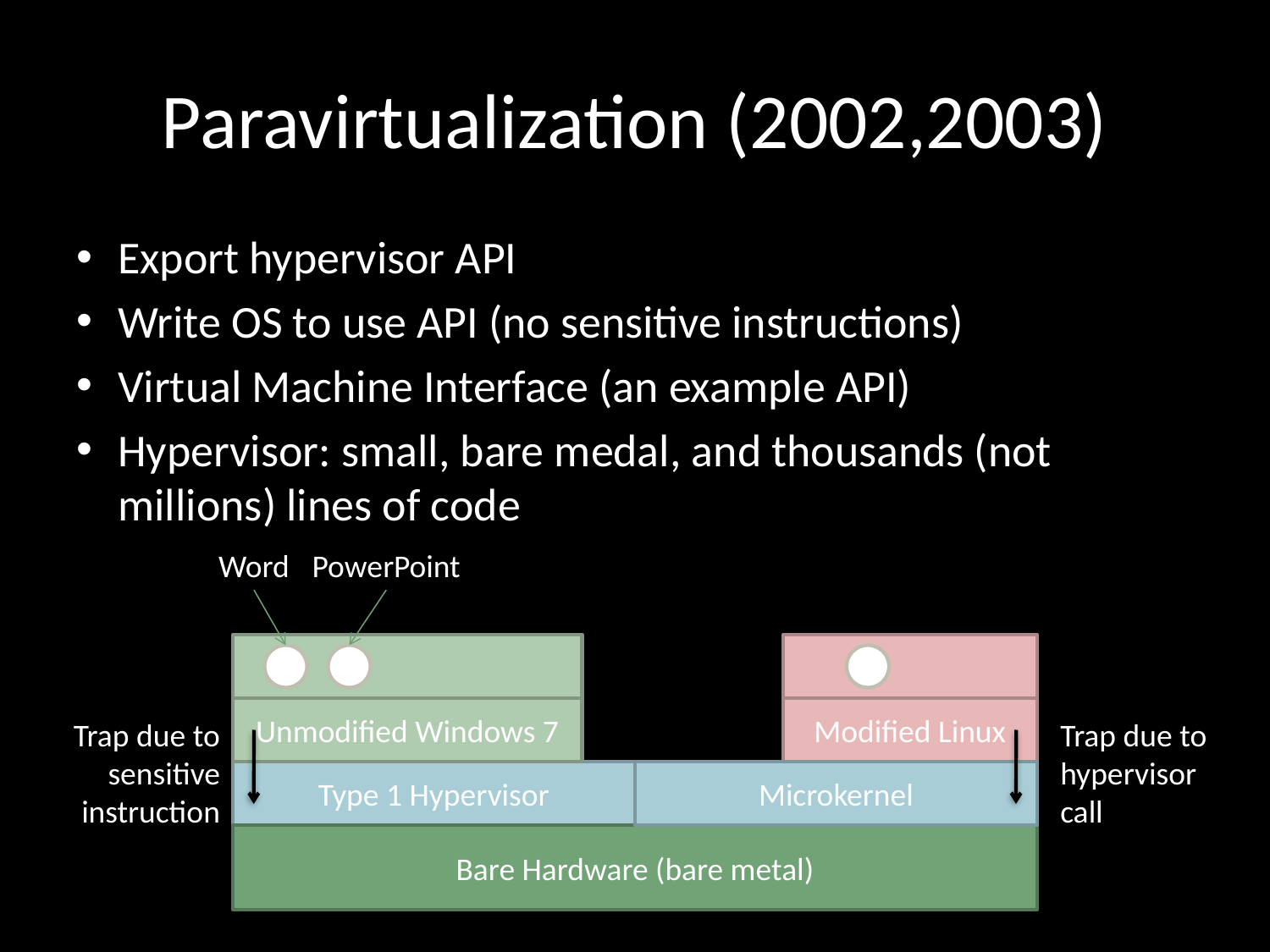

# Paravirtualization (2002,2003)
Export hypervisor API
Write OS to use API (no sensitive instructions)
Virtual Machine Interface (an example API)
Hypervisor: small, bare medal, and thousands (not millions) lines of code
Word
PowerPoint

Unmodified Windows 7
Modified Linux
Trap due to sensitive instruction
Trap due to hypervisor call
Type 1 Hypervisor
Microkernel
Bare Hardware (bare metal)